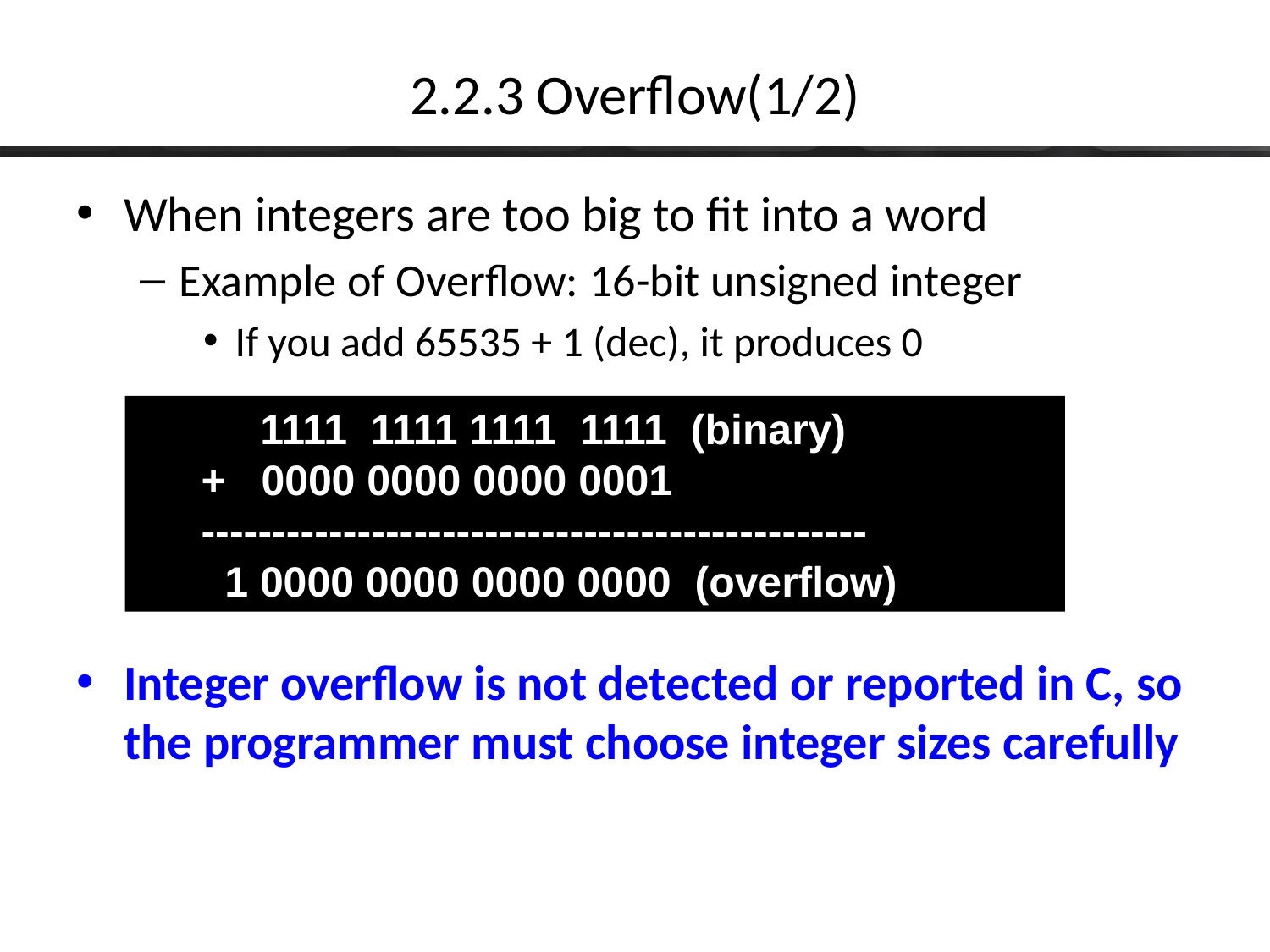

# 2.2.3 Overflow(1/2)
When integers are too big to fit into a word
Example of Overflow: 16-bit unsigned integer
If you add 65535 + 1 (dec), it produces 0

Integer overflow is not detected or reported in C, so the programmer must choose integer sizes carefully
     1111  1111 1111  1111  (binary)
+   0000 0000 0000 0001
-----------------------------------------------
  1 0000 0000 0000 0000  (overflow)
38